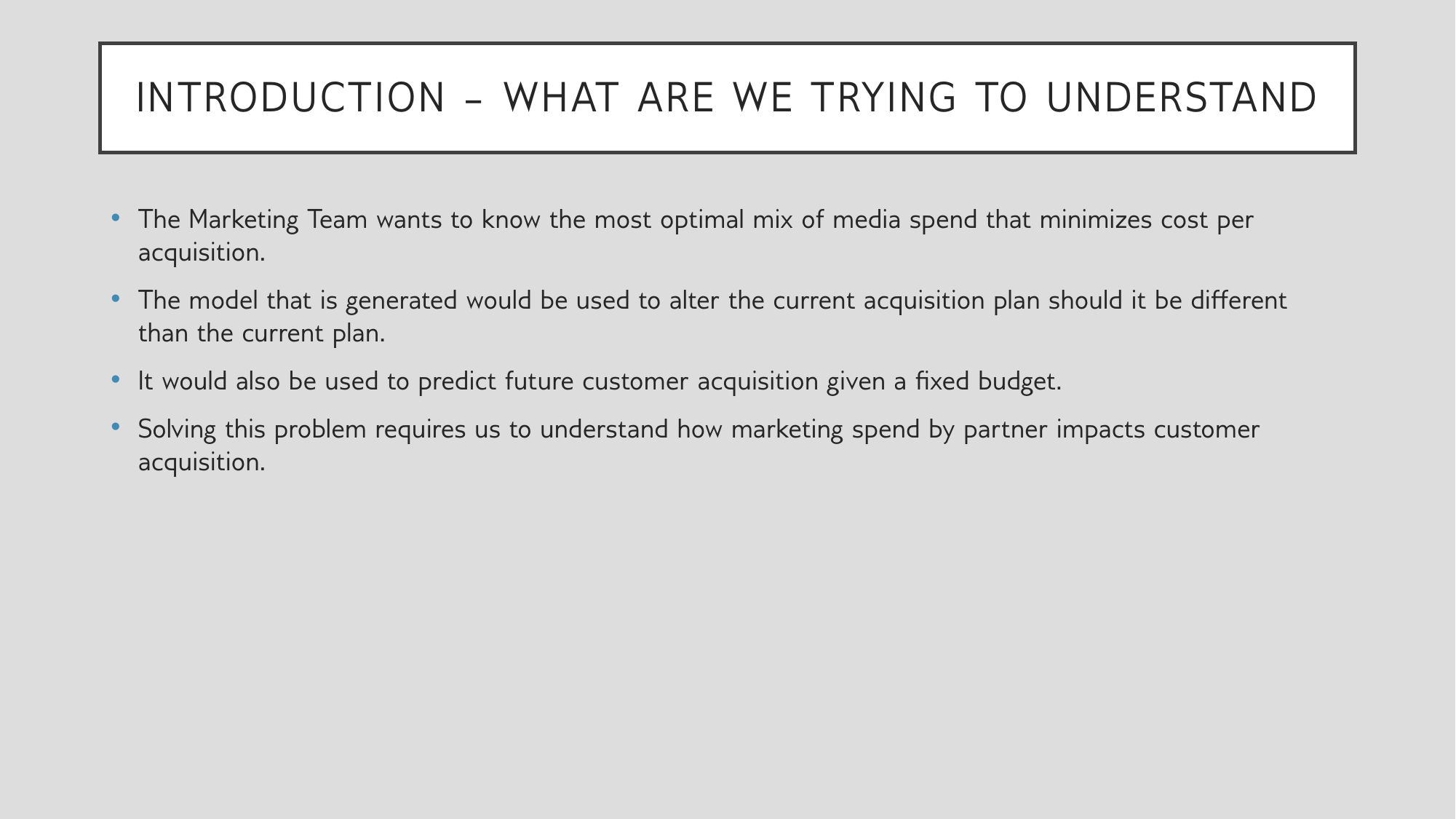

# Introduction – What are we trying to understand
The Marketing Team wants to know the most optimal mix of media spend that minimizes cost per acquisition.
The model that is generated would be used to alter the current acquisition plan should it be different than the current plan.
It would also be used to predict future customer acquisition given a fixed budget.
Solving this problem requires us to understand how marketing spend by partner impacts customer acquisition.